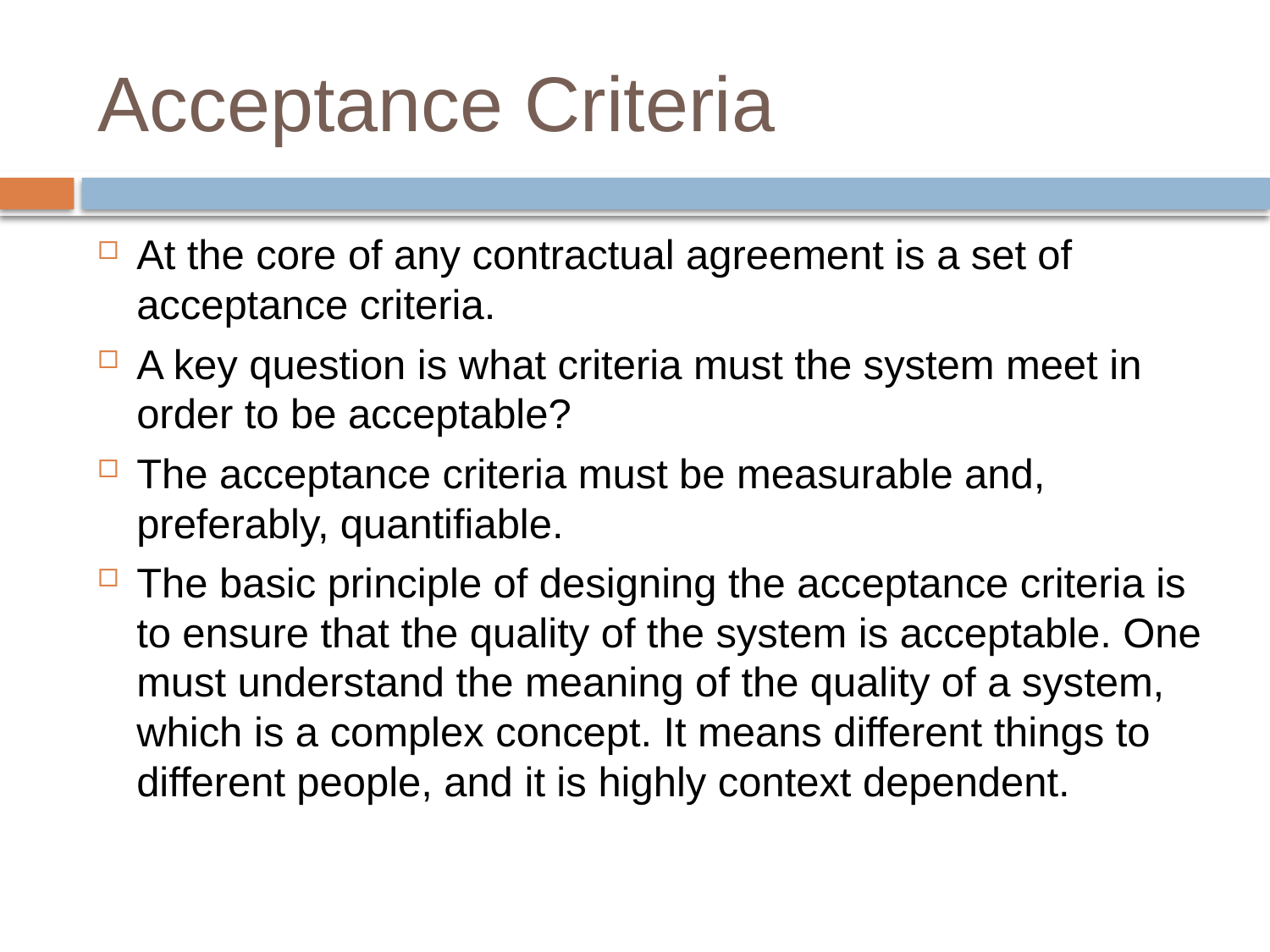

# Acceptance Criteria
At the core of any contractual agreement is a set of acceptance criteria.
A key question is what criteria must the system meet in order to be acceptable?
The acceptance criteria must be measurable and, preferably, quantifiable.
The basic principle of designing the acceptance criteria is to ensure that the quality of the system is acceptable. One must understand the meaning of the quality of a system, which is a complex concept. It means different things to different people, and it is highly context dependent.